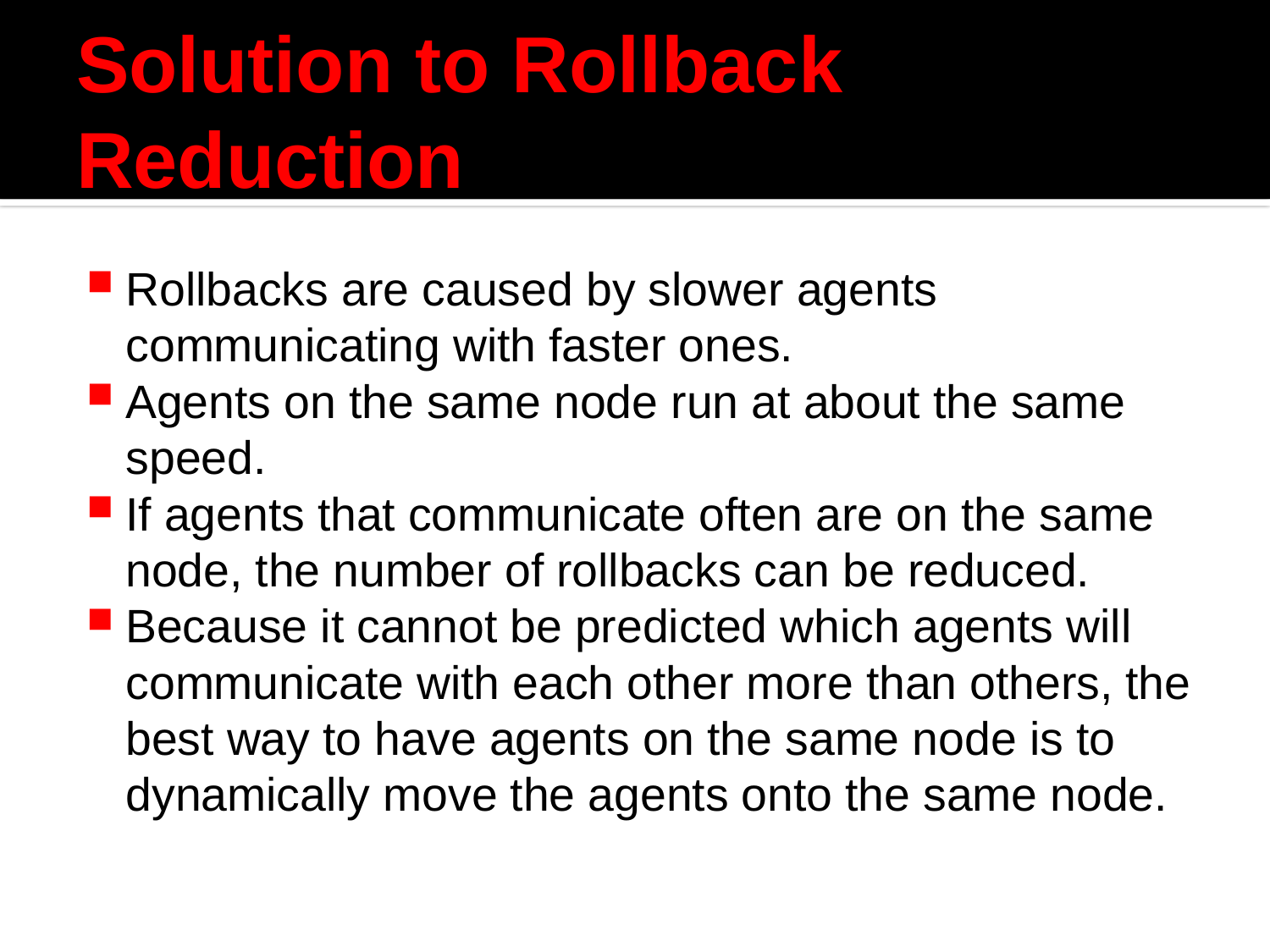

# Solution to Rollback Reduction
Rollbacks are caused by slower agents communicating with faster ones.
Agents on the same node run at about the same speed.
If agents that communicate often are on the same node, the number of rollbacks can be reduced.
Because it cannot be predicted which agents will communicate with each other more than others, the best way to have agents on the same node is to dynamically move the agents onto the same node.